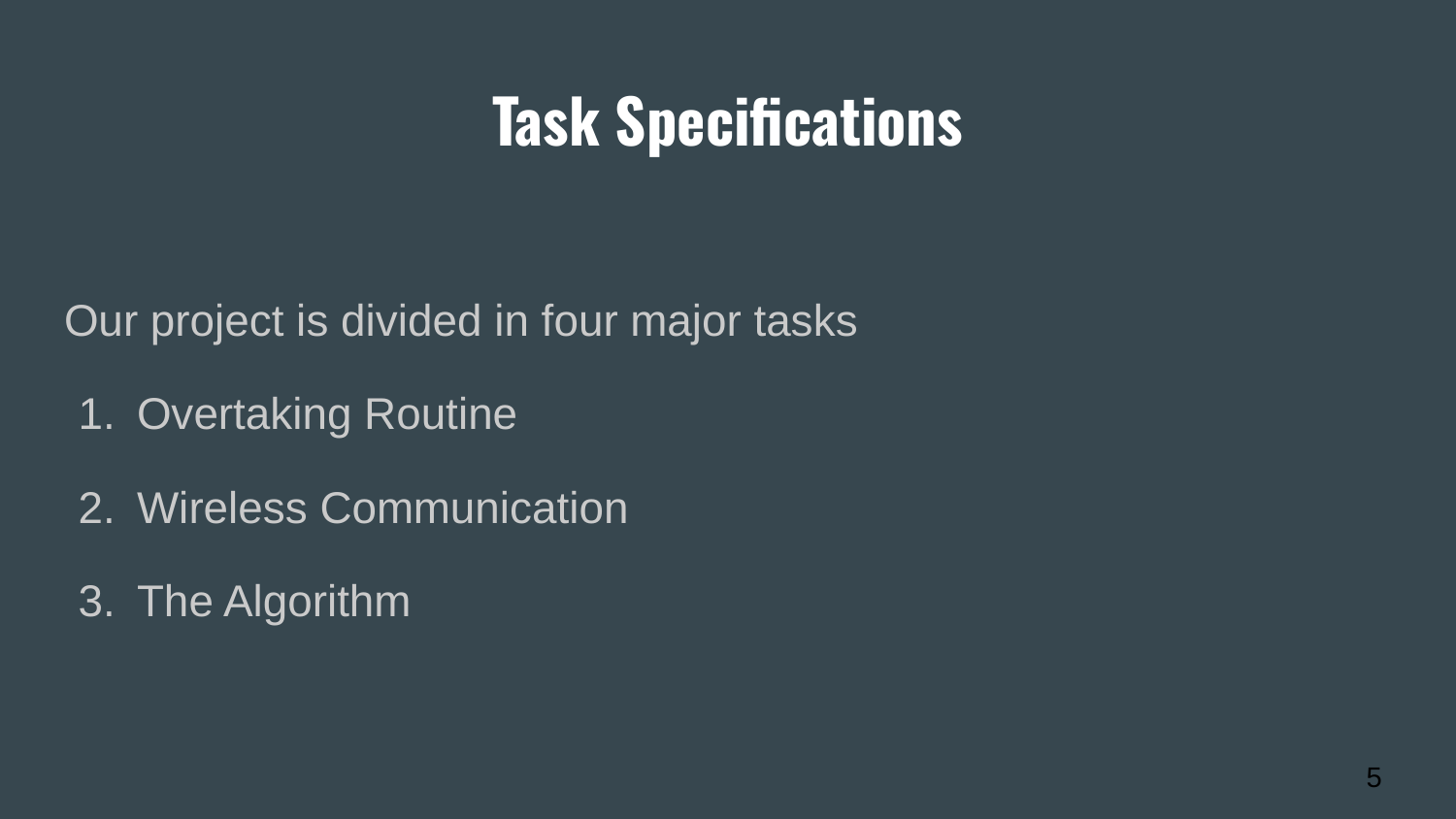

# Task Specifications

Our project is divided in four major tasks
Overtaking Routine
Wireless Communication
The Algorithm
5